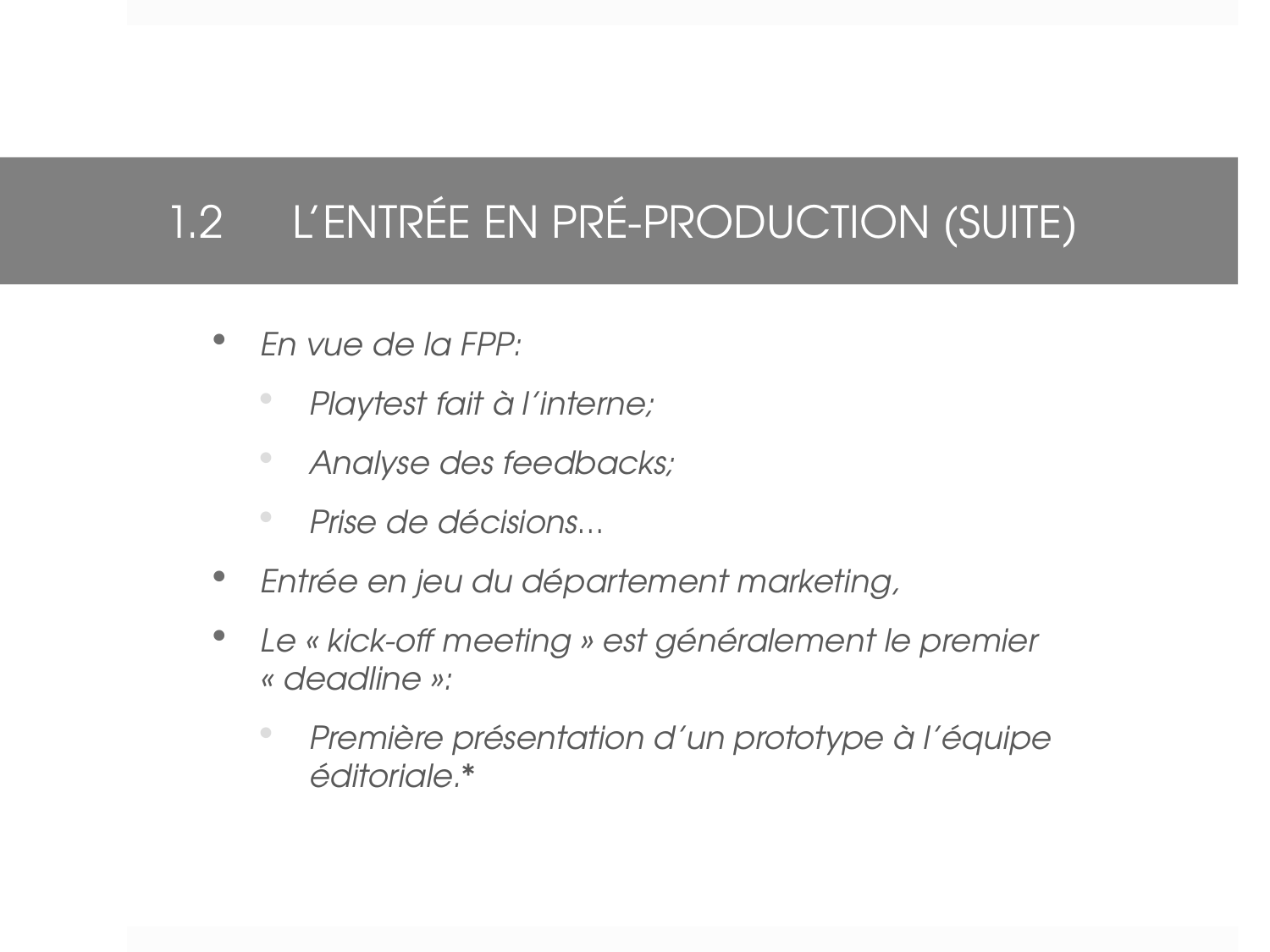

1.2	L’entrée en pré-production (suite)
En vue de la FPP:
Playtest fait à l’interne;
Analyse des feedbacks;
Prise de décisions…
Entrée en jeu du département marketing,
Le « kick-off meeting » est généralement le premier « deadline »:
Première présentation d’un prototype à l’équipe éditoriale.*